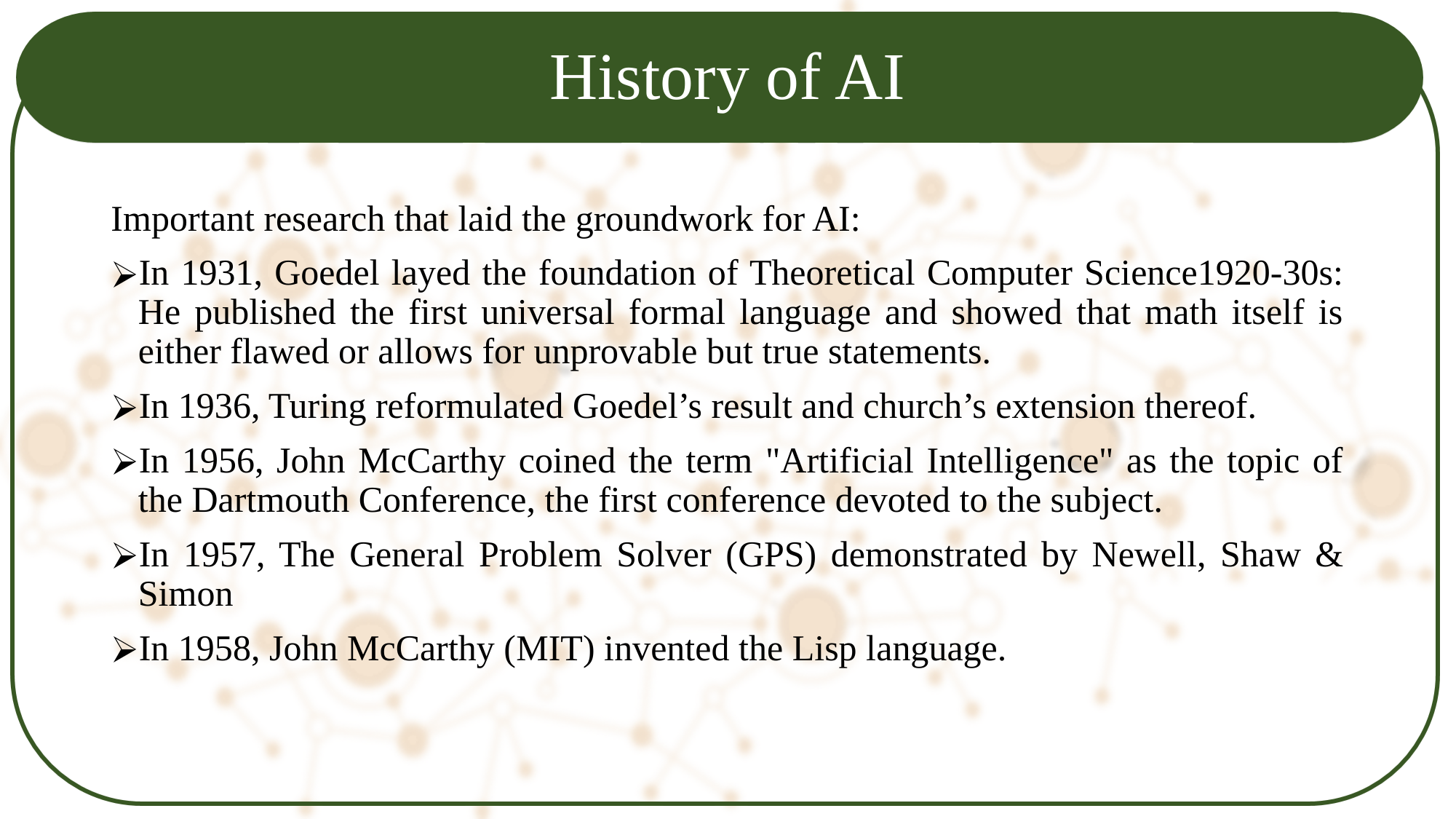

# History of AI
Important research that laid the groundwork for AI:
In 1931, Goedel layed the foundation of Theoretical Computer Science1920-30s: He published the first universal formal language and showed that math itself is either flawed or allows for unprovable but true statements.
In 1936, Turing reformulated Goedel’s result and church’s extension thereof.
In 1956, John McCarthy coined the term "Artificial Intelligence" as the topic of the Dartmouth Conference, the first conference devoted to the subject.
In 1957, The General Problem Solver (GPS) demonstrated by Newell, Shaw & Simon
In 1958, John McCarthy (MIT) invented the Lisp language.